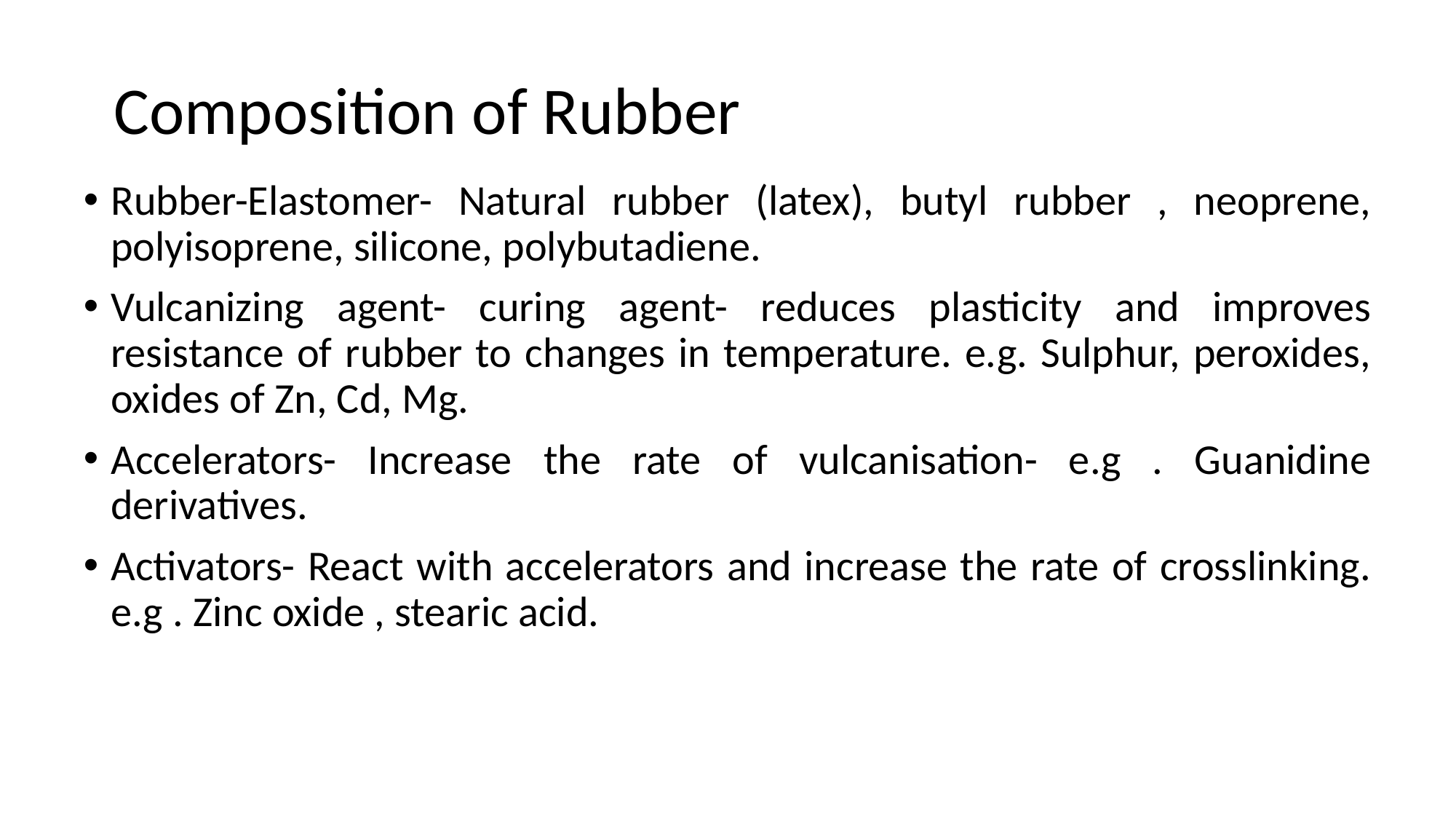

# Composition of Rubber
Rubber-Elastomer- Natural rubber (latex), butyl rubber , neoprene, polyisoprene, silicone, polybutadiene.
Vulcanizing agent- curing agent- reduces plasticity and improves resistance of rubber to changes in temperature. e.g. Sulphur, peroxides, oxides of Zn, Cd, Mg.
Accelerators- Increase the rate of vulcanisation- e.g . Guanidine derivatives.
Activators- React with accelerators and increase the rate of crosslinking. e.g . Zinc oxide , stearic acid.